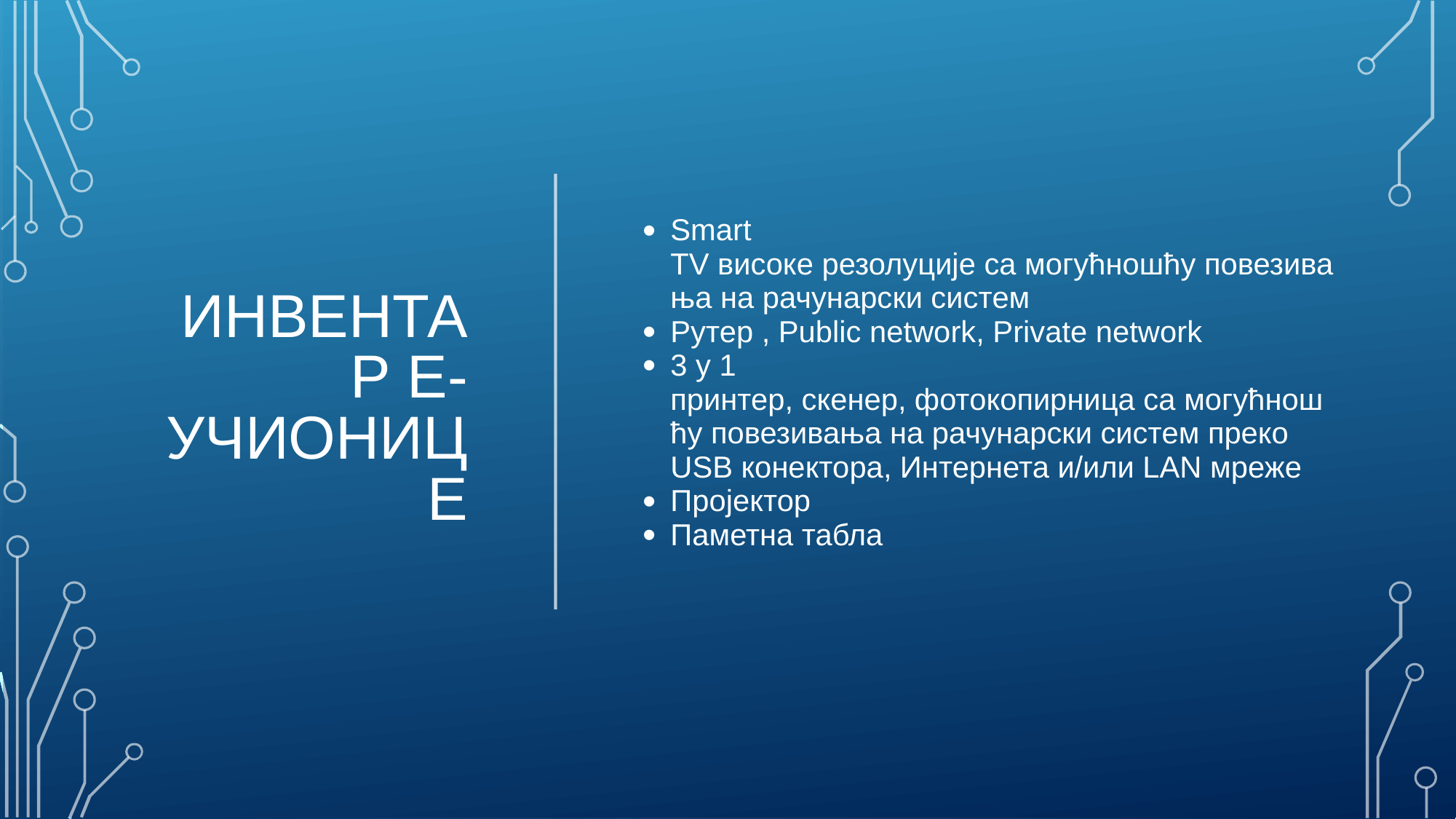

# Инвентар е-учионице
Smart TV високе резолуције са могућношћу повезивања на рачунарски систем
Рутер , Public network, Private network
3 у 1  принтер, скенер, фотокопирница са могућношћу повезивања на рачунарски систем преко USB конектора, Интернета и/или LAN мреже
Пројектор
Паметна табла